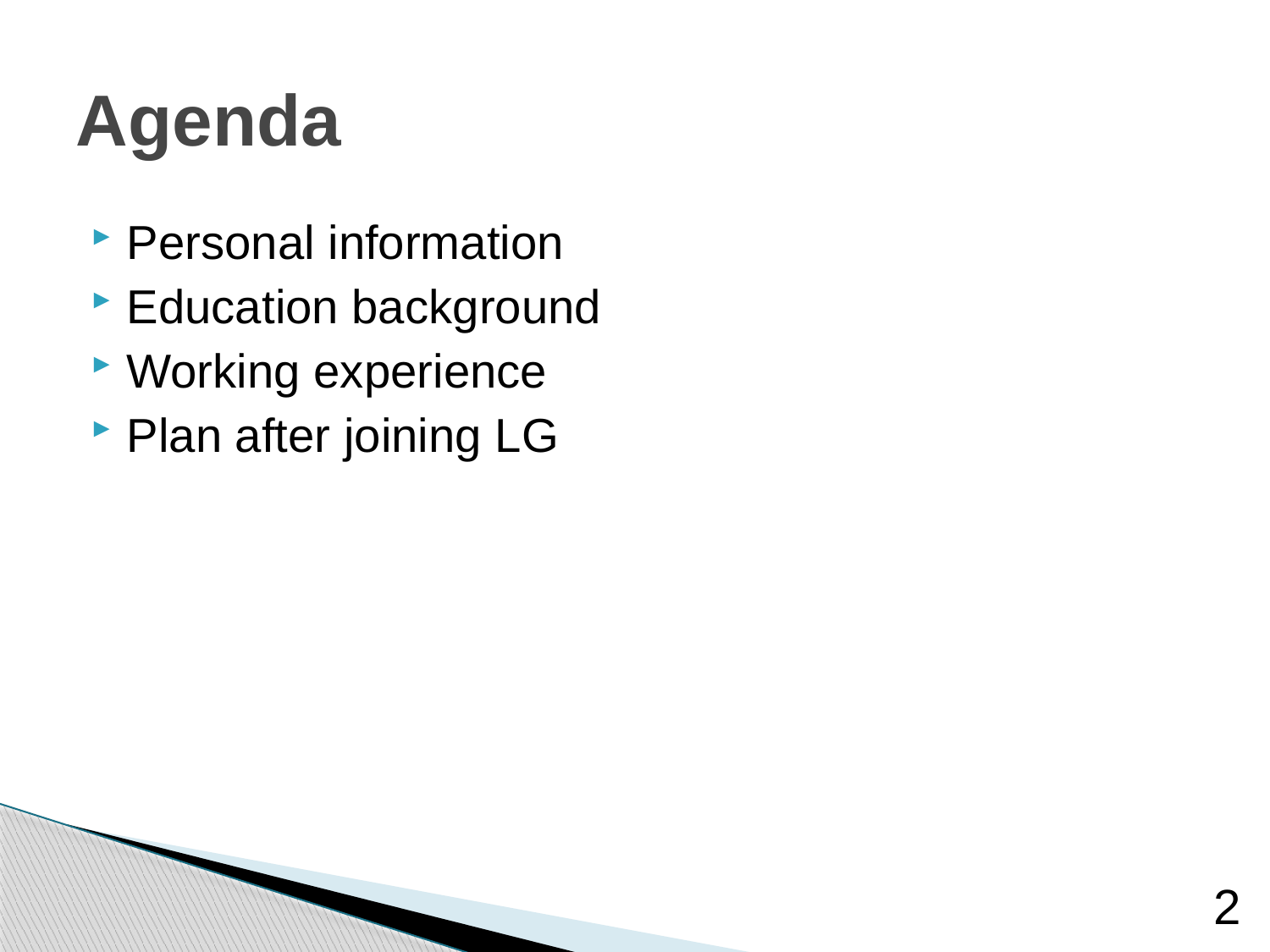

# Agenda
Personal information
Education background
Working experience
Plan after joining LG
2